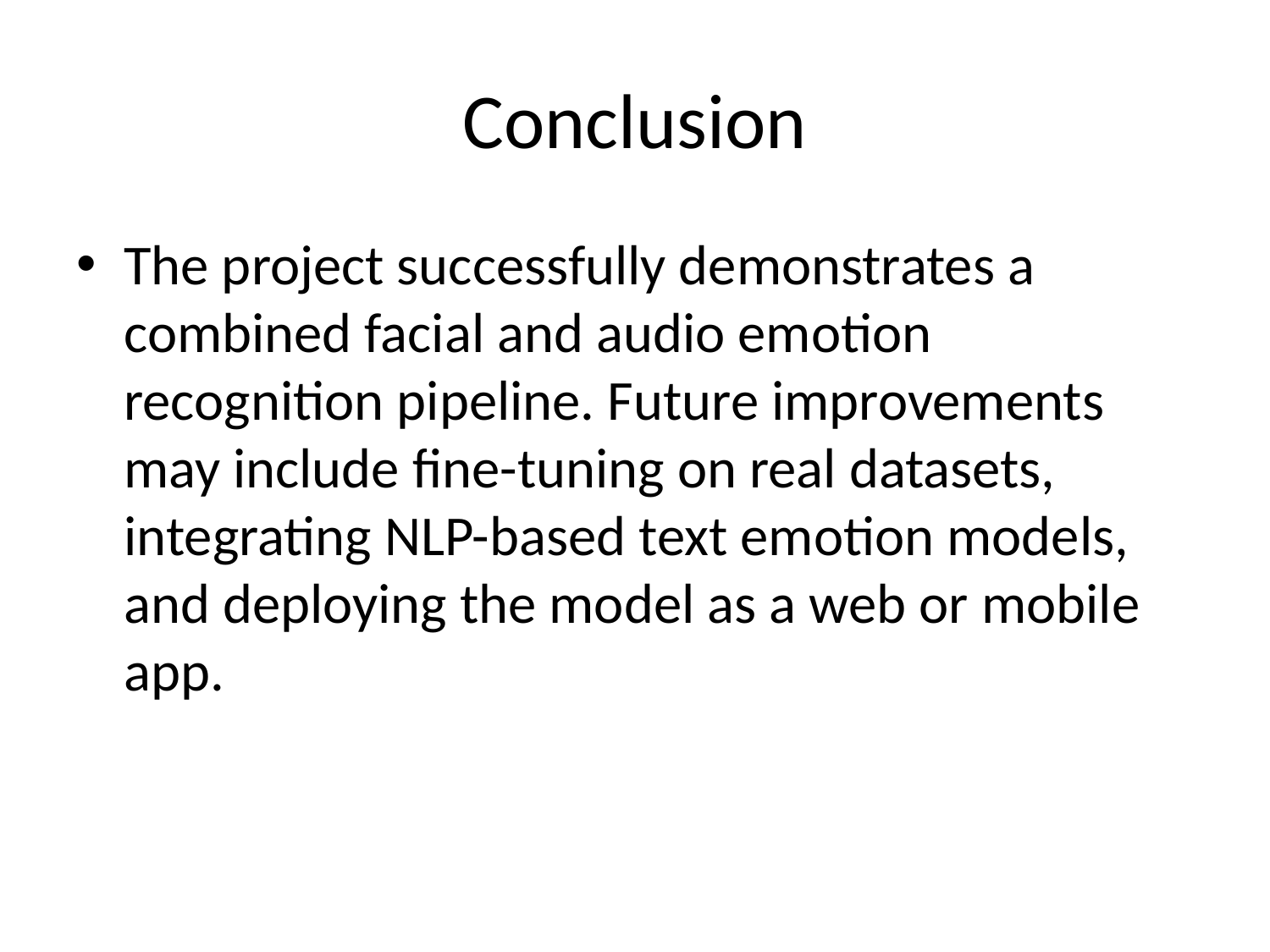

# Conclusion
The project successfully demonstrates a combined facial and audio emotion recognition pipeline. Future improvements may include fine-tuning on real datasets, integrating NLP-based text emotion models, and deploying the model as a web or mobile app.